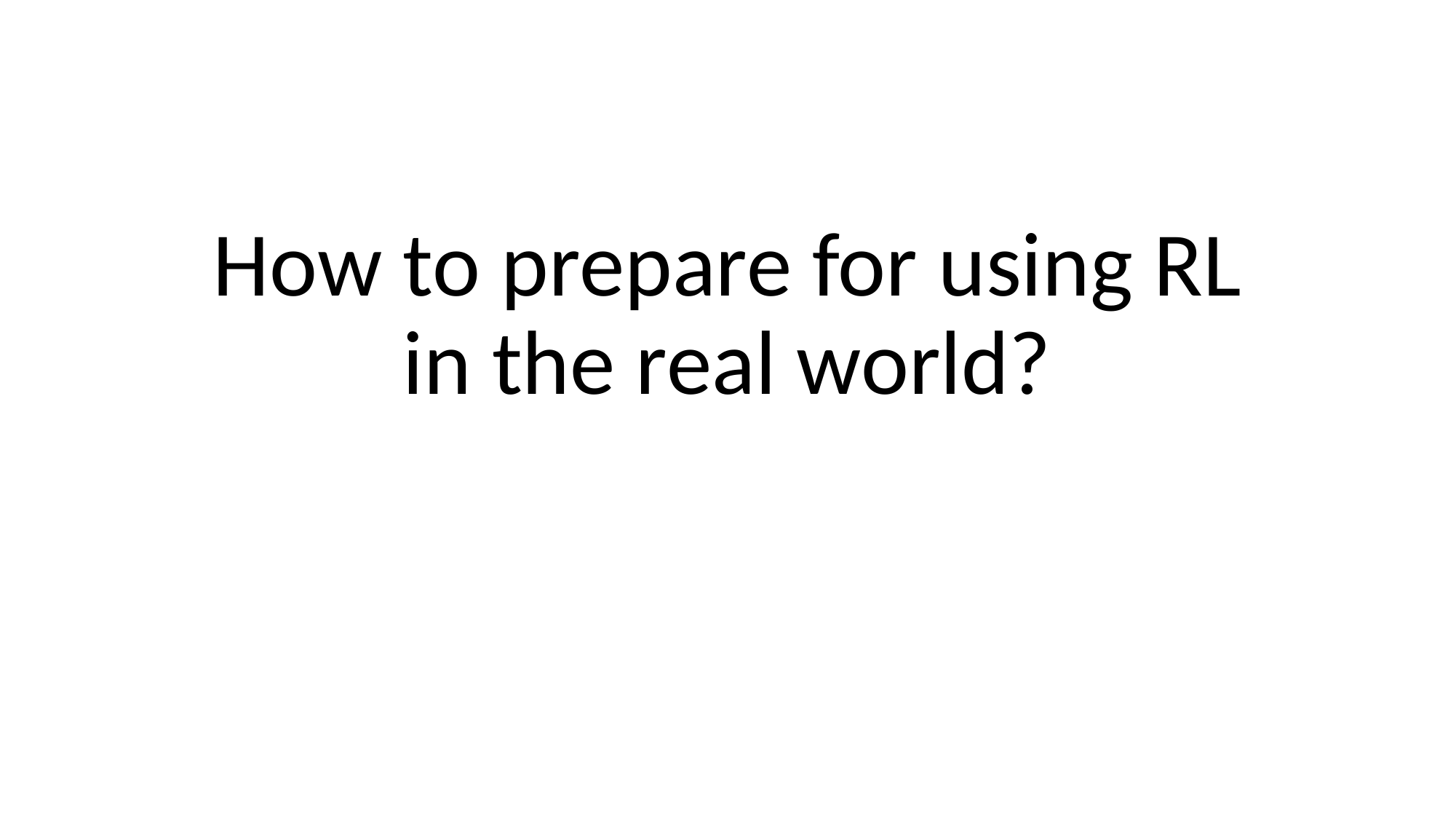

# How to prepare for using RL in the real world?